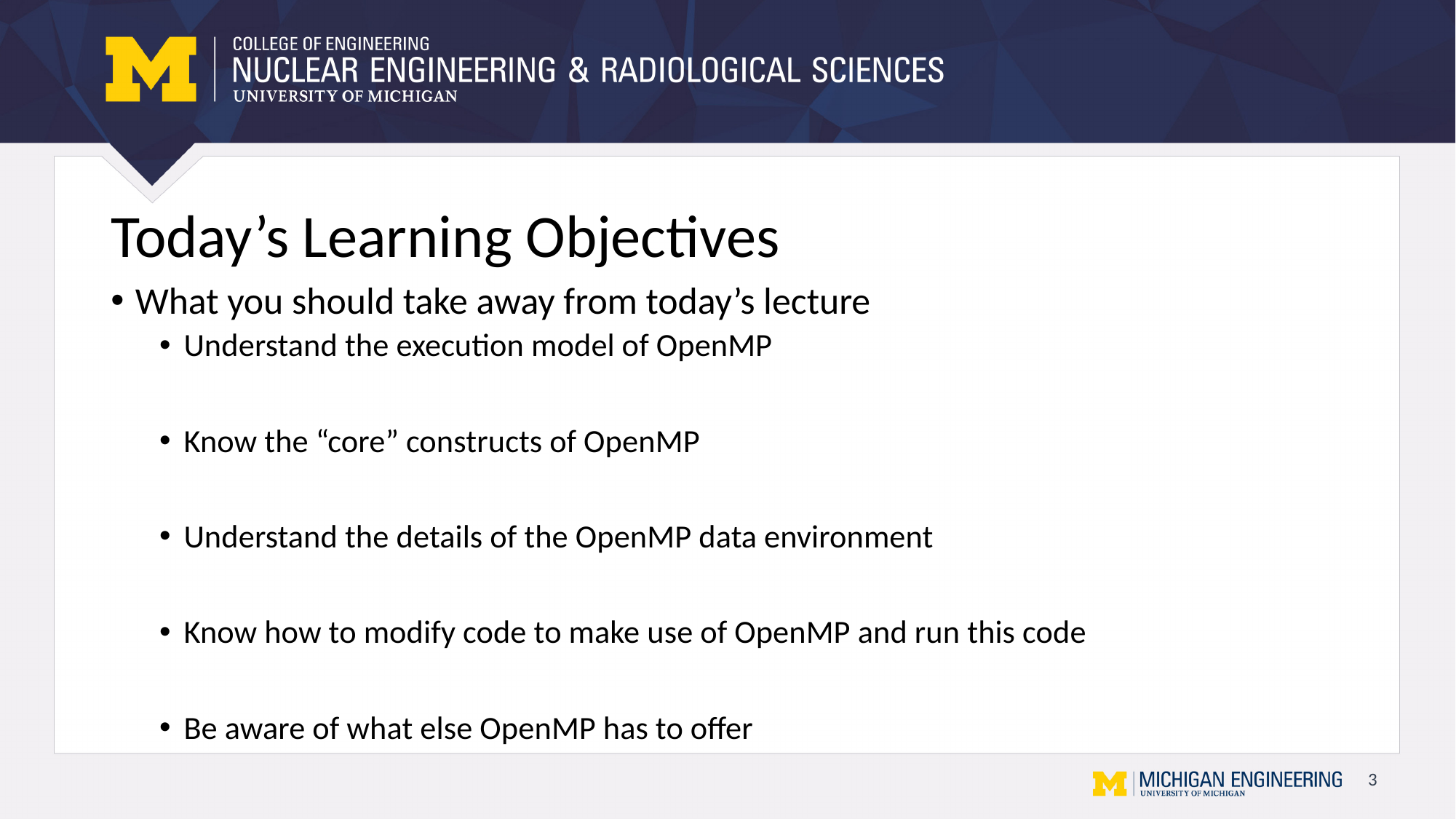

# Today’s Learning Objectives
What you should take away from today’s lecture
Understand the execution model of OpenMP

Know the “core” constructs of OpenMP

Understand the details of the OpenMP data environment

Know how to modify code to make use of OpenMP and run this code

Be aware of what else OpenMP has to offer